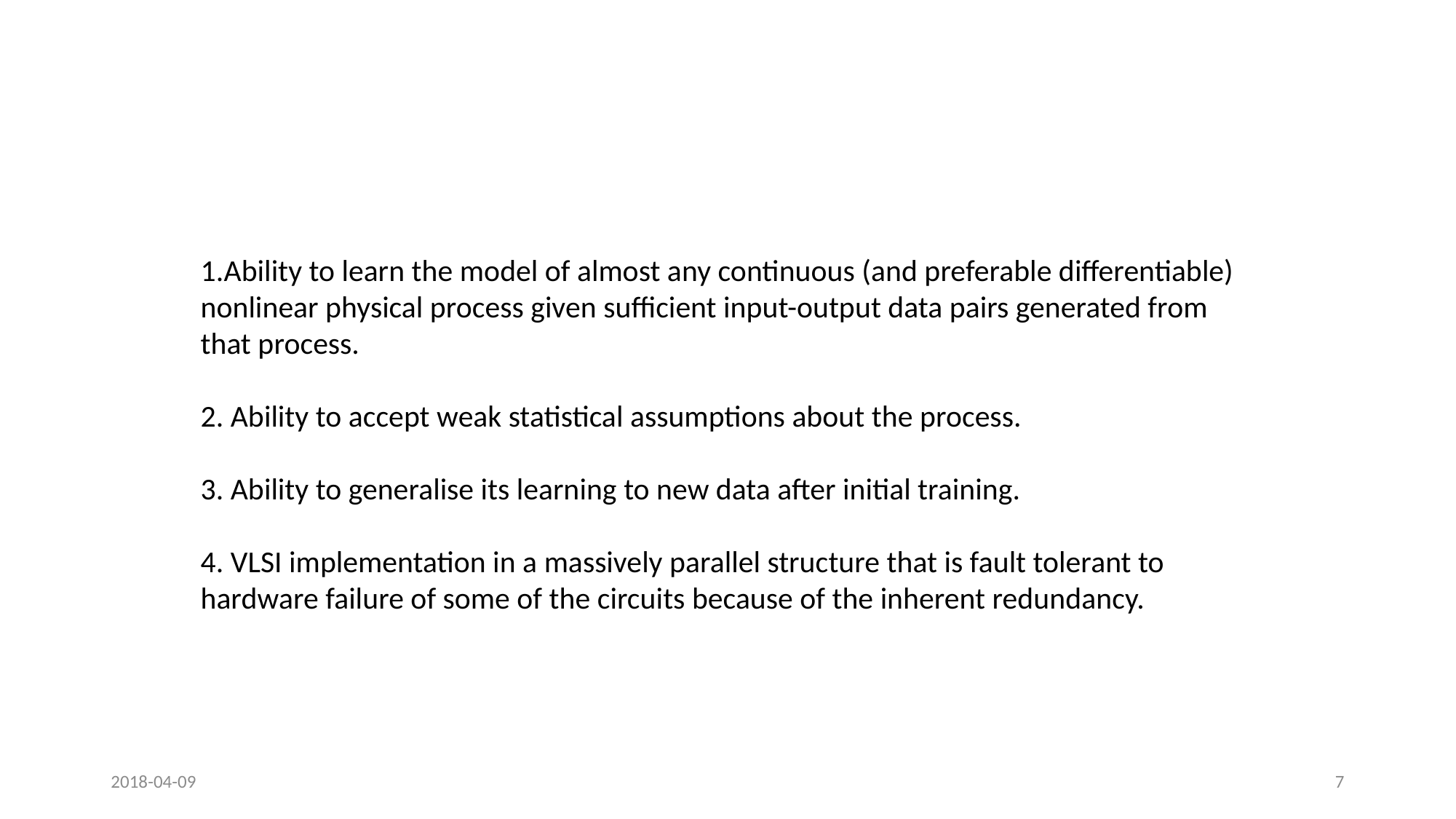

#
1.Ability to learn the model of almost any continuous (and preferable differentiable) nonlinear physical process given sufficient input-output data pairs generated from that process.

2. Ability to accept weak statistical assumptions about the process.

3. Ability to generalise its learning to new data after initial training.

4. VLSI implementation in a massively parallel structure that is fault tolerant to hardware failure of some of the circuits because of the inherent redundancy.
2018-04-09

7